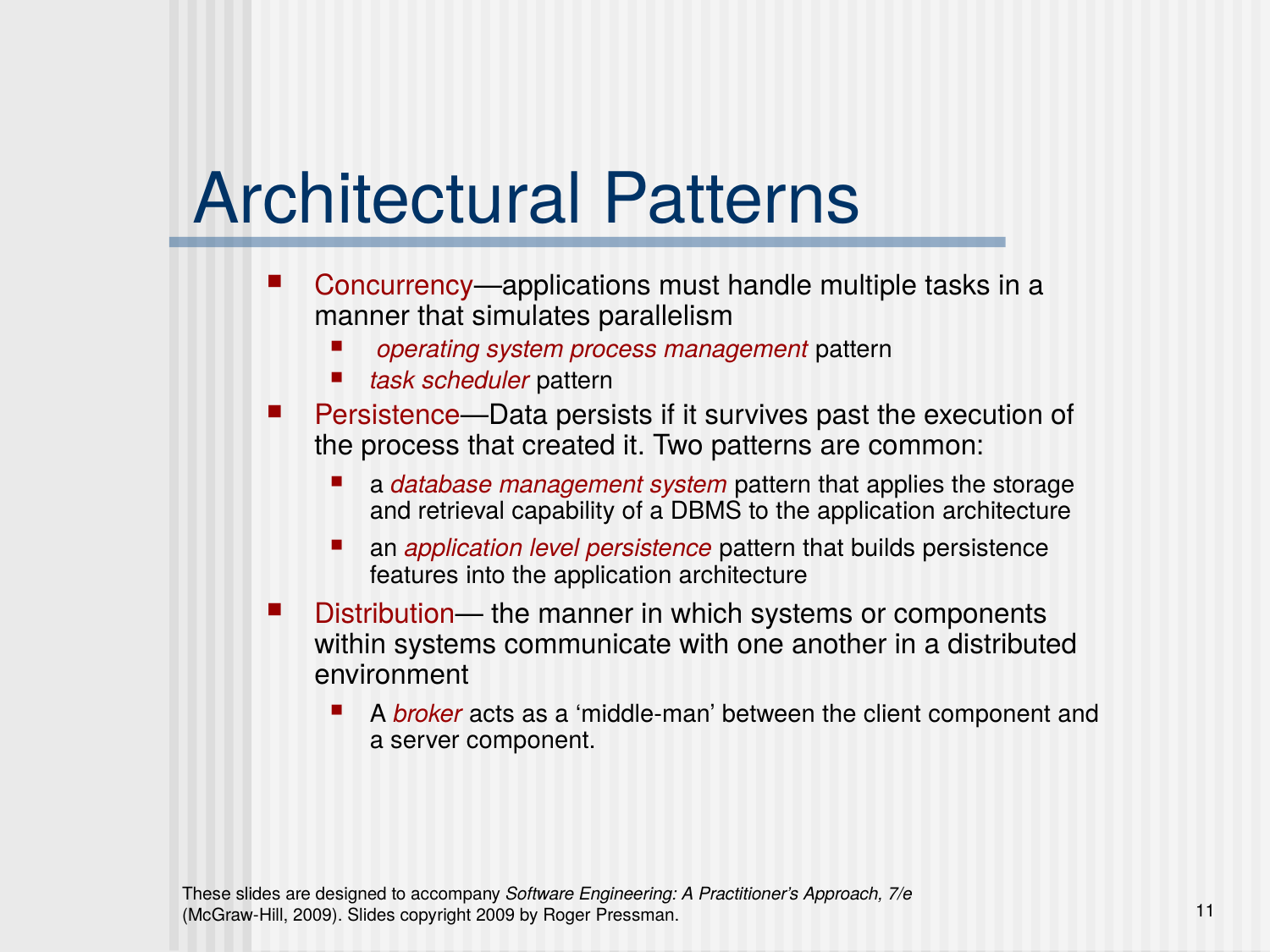

# Architectural Patterns
Concurrency—applications must handle multiple tasks in a manner that simulates parallelism
 operating system process management pattern
task scheduler pattern
Persistence—Data persists if it survives past the execution of the process that created it. Two patterns are common:
a database management system pattern that applies the storage and retrieval capability of a DBMS to the application architecture
an application level persistence pattern that builds persistence features into the application architecture
Distribution— the manner in which systems or components within systems communicate with one another in a distributed environment
A broker acts as a ‘middle-man’ between the client component and a server component.
These slides are designed to accompany Software Engineering: A Practitioner’s Approach, 7/e (McGraw-Hill, 2009). Slides copyright 2009 by Roger Pressman.
11